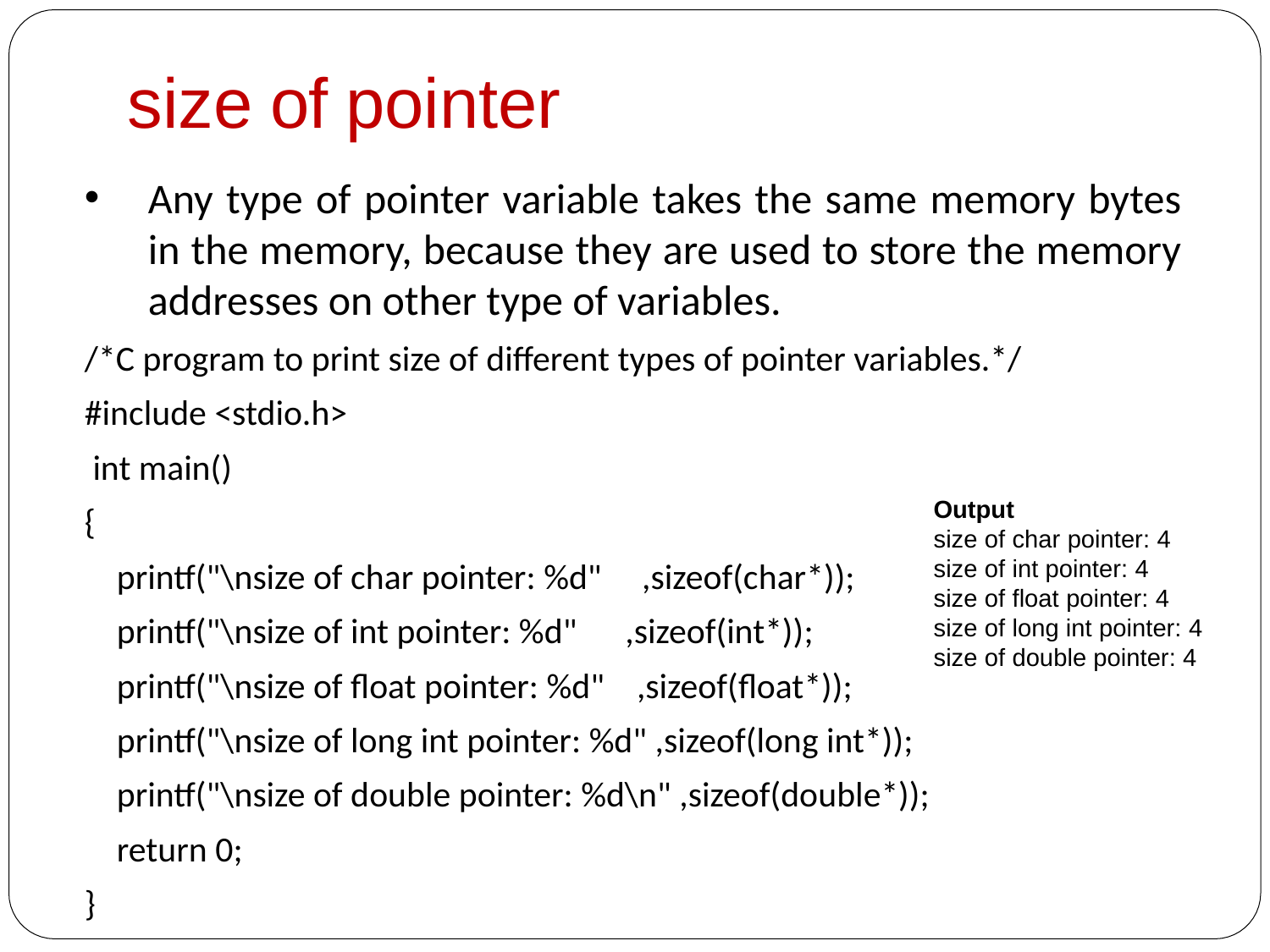

# size of pointer
Any type of pointer variable takes the same memory bytes in the memory, because they are used to store the memory addresses on other type of variables.
/*C program to print size of different types of pointer variables.*/
#include <stdio.h>
 int main()
{
    printf("\nsize of char pointer: %d"     ,sizeof(char*));
    printf("\nsize of int pointer: %d"      ,sizeof(int*));
    printf("\nsize of float pointer: %d"    ,sizeof(float*));
    printf("\nsize of long int pointer: %d" ,sizeof(long int*));
    printf("\nsize of double pointer: %d\n" ,sizeof(double*));
    return 0;
}

Output
size of char pointer: 4
size of int pointer: 4
size of float pointer: 4
size of long int pointer: 4
size of double pointer: 4